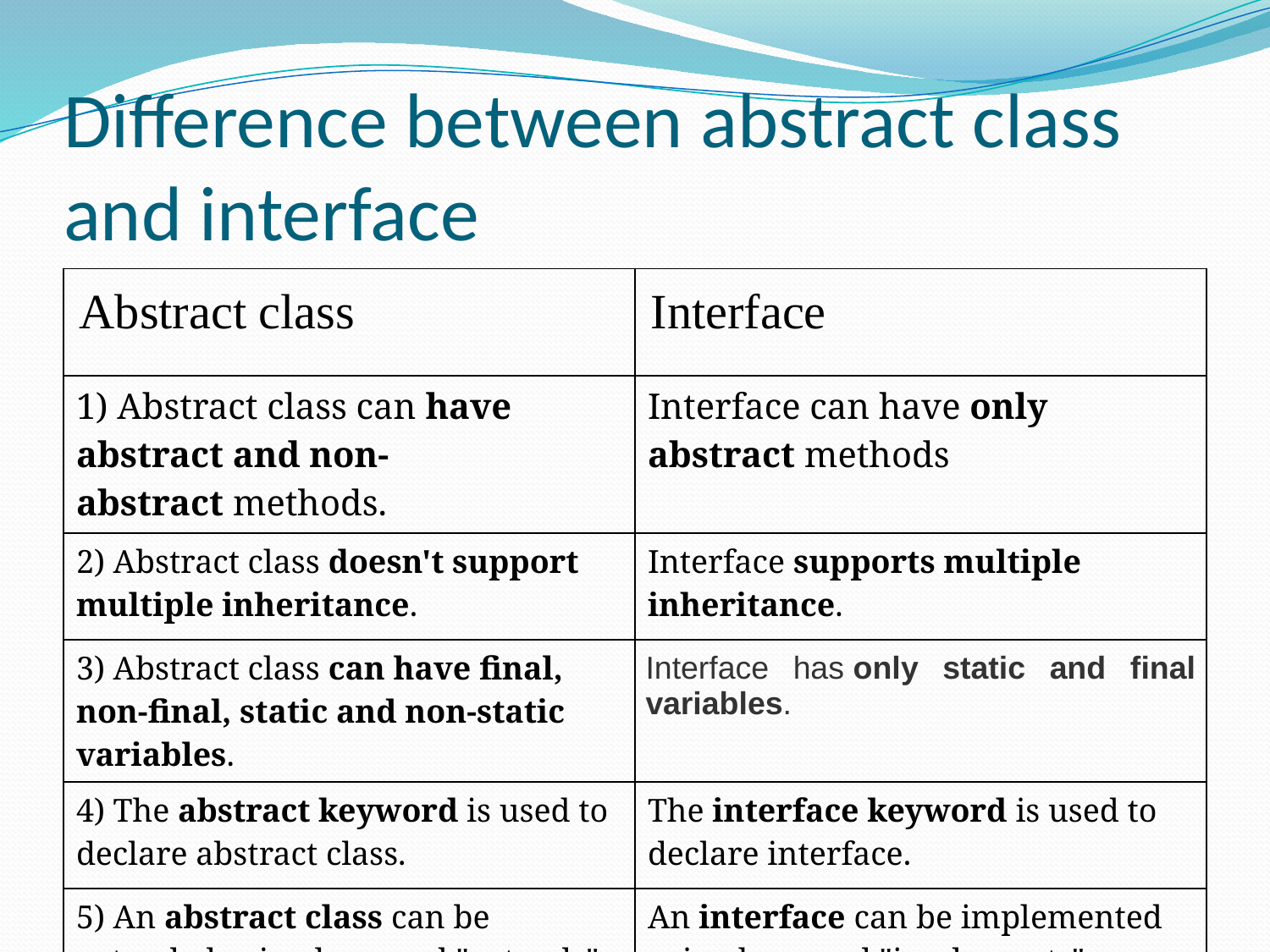

# Difference between abstract class and interface
| Abstract class | Interface |
| --- | --- |
| 1) Abstract class can have abstract and non-abstract methods. | Interface can have only abstract methods |
| 2) Abstract class doesn't support multiple inheritance. | Interface supports multiple inheritance. |
| 3) Abstract class can have final, non-final, static and non-static variables. | Interface has only static and final variables. |
| 4) The abstract keyword is used to declare abstract class. | The interface keyword is used to declare interface. |
| 5) An abstract class can be extended using keyword "extends". | An interface can be implemented using keyword "implements". |